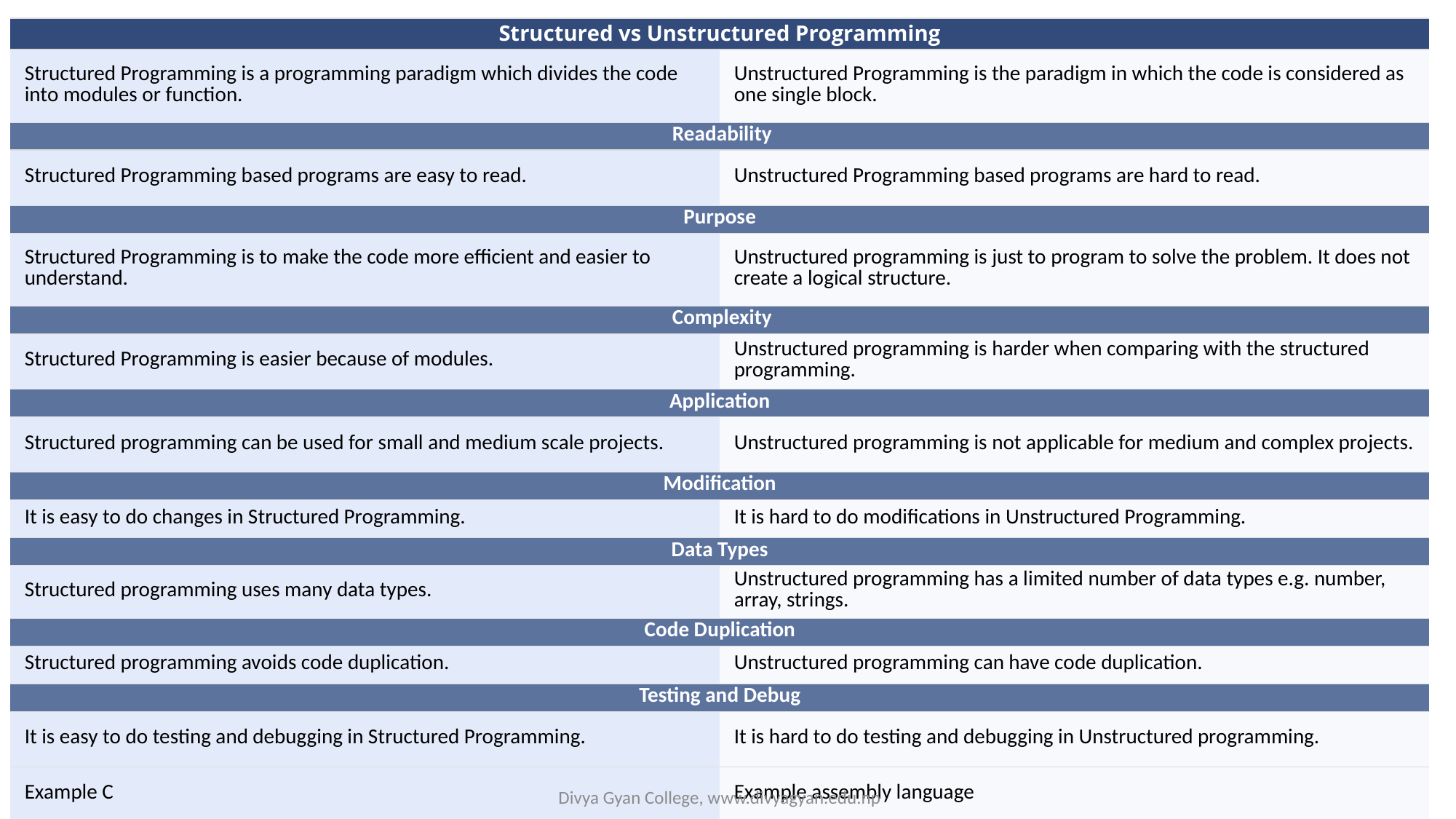

| Structured vs Unstructured Programming |  |
| --- | --- |
| Structured Programming is a programming paradigm which divides the code into modules or function. | Unstructured Programming is the paradigm in which the code is considered as one single block. |
| Readability |  |
| Structured Programming based programs are easy to read. | Unstructured Programming based programs are hard to read. |
| Purpose |  |
| Structured Programming is to make the code more efficient and easier to understand. | Unstructured programming is just to program to solve the problem. It does not create a logical structure. |
| Complexity |  |
| Structured Programming is easier because of modules. | Unstructured programming is harder when comparing with the structured programming. |
| Application |  |
| Structured programming can be used for small and medium scale projects. | Unstructured programming is not applicable for medium and complex projects. |
| Modification |  |
| It is easy to do changes in Structured Programming. | It is hard to do modifications in Unstructured Programming. |
| Data Types |  |
| Structured programming uses many data types. | Unstructured programming has a limited number of data types e.g. number, array, strings. |
| Code Duplication |  |
| Structured programming avoids code duplication. | Unstructured programming can have code duplication. |
| Testing and Debug |  |
| It is easy to do testing and debugging in Structured Programming. | It is hard to do testing and debugging in Unstructured programming. |
| Example C | Example assembly language |
Divya Gyan College, www.divyagyan.edu.np